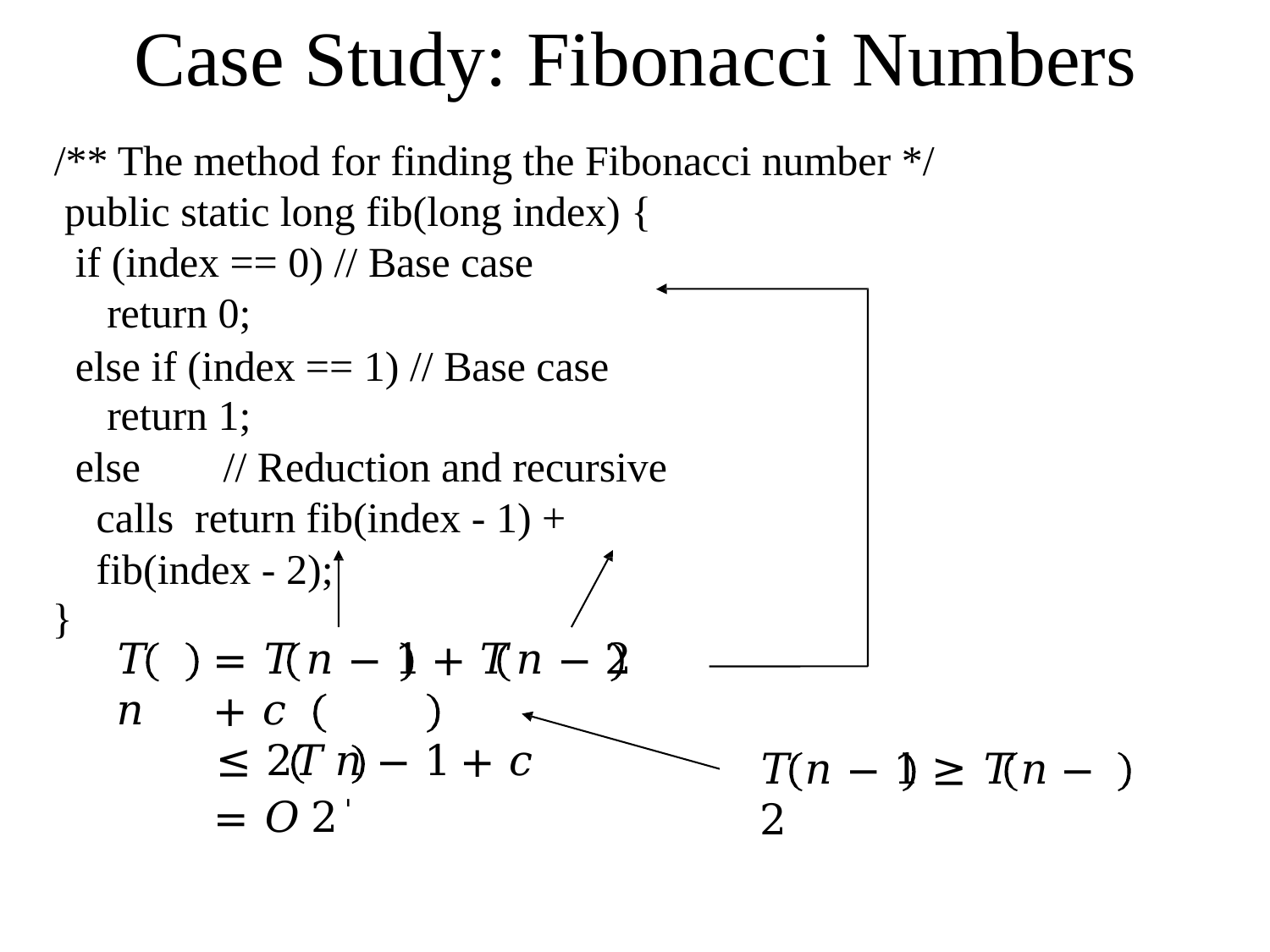

# Case Study: Fibonacci Numbers
/** The method for finding the Fibonacci number */  public static long fib(long index) {
if (index == 0) // Base case  return 0;
else if (index == 1) // Base case  return 1;
else	// Reduction and recursive calls  return fib(index - 1) + fib(index - 2);
}

𝑇	𝑛
= 𝑇	𝑛 − 1	+ 𝑇	𝑛 − 2	+ 𝑐
≤ 2𝑇	𝑛 − 1	+ 𝑐
= 𝑂	2'

𝑇	𝑛 − 1	≥ 𝑇	𝑛 − 2